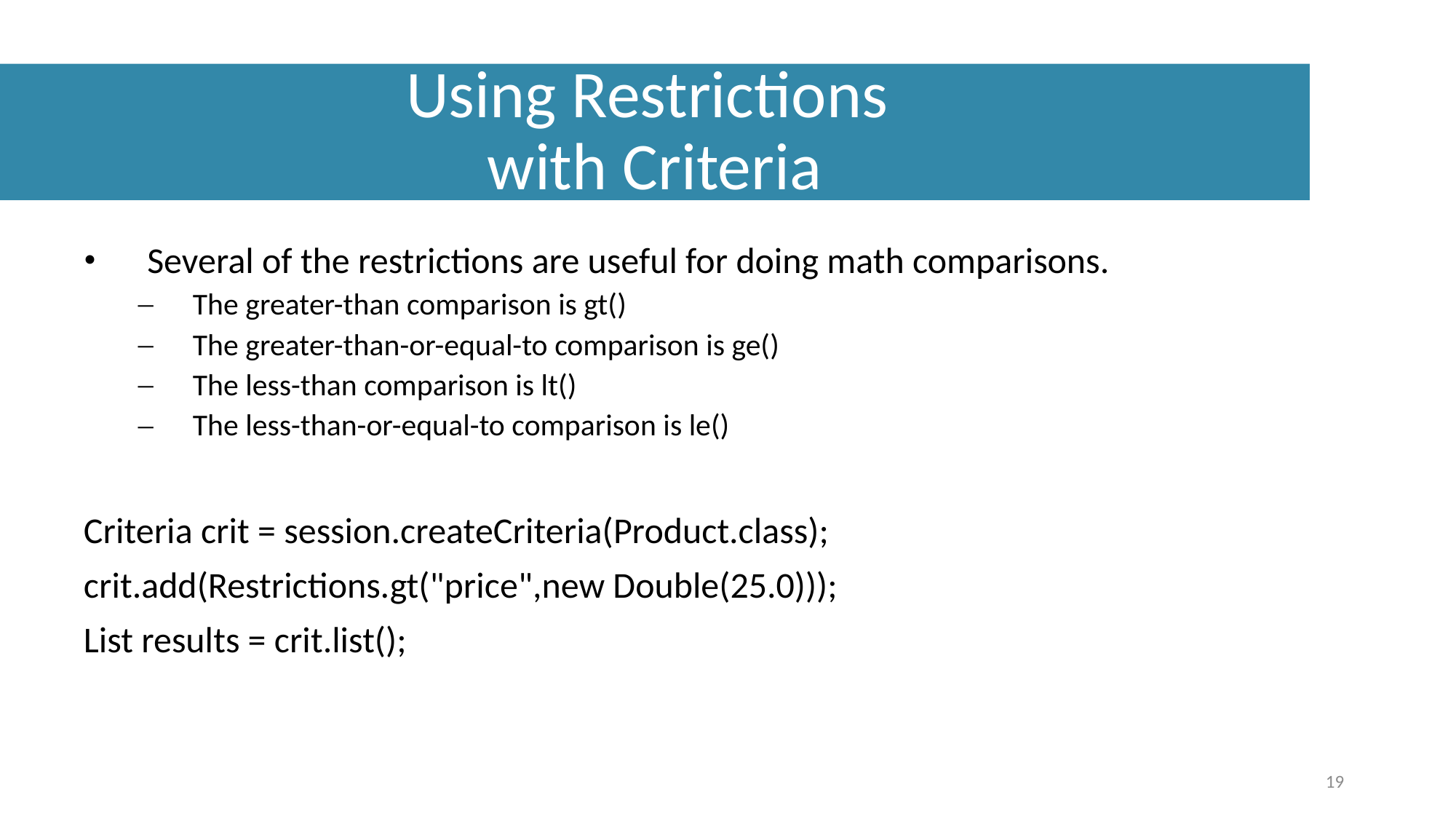

Using Restrictions
with Criteria
Several of the restrictions are useful for doing math comparisons.
The greater-than comparison is gt()
The greater-than-or-equal-to comparison is ge()
The less-than comparison is lt()
The less-than-or-equal-to comparison is le()

Criteria crit = session.createCriteria(Product.class);
crit.add(Restrictions.gt("price",new Double(25.0)));
List results = crit.list();
19